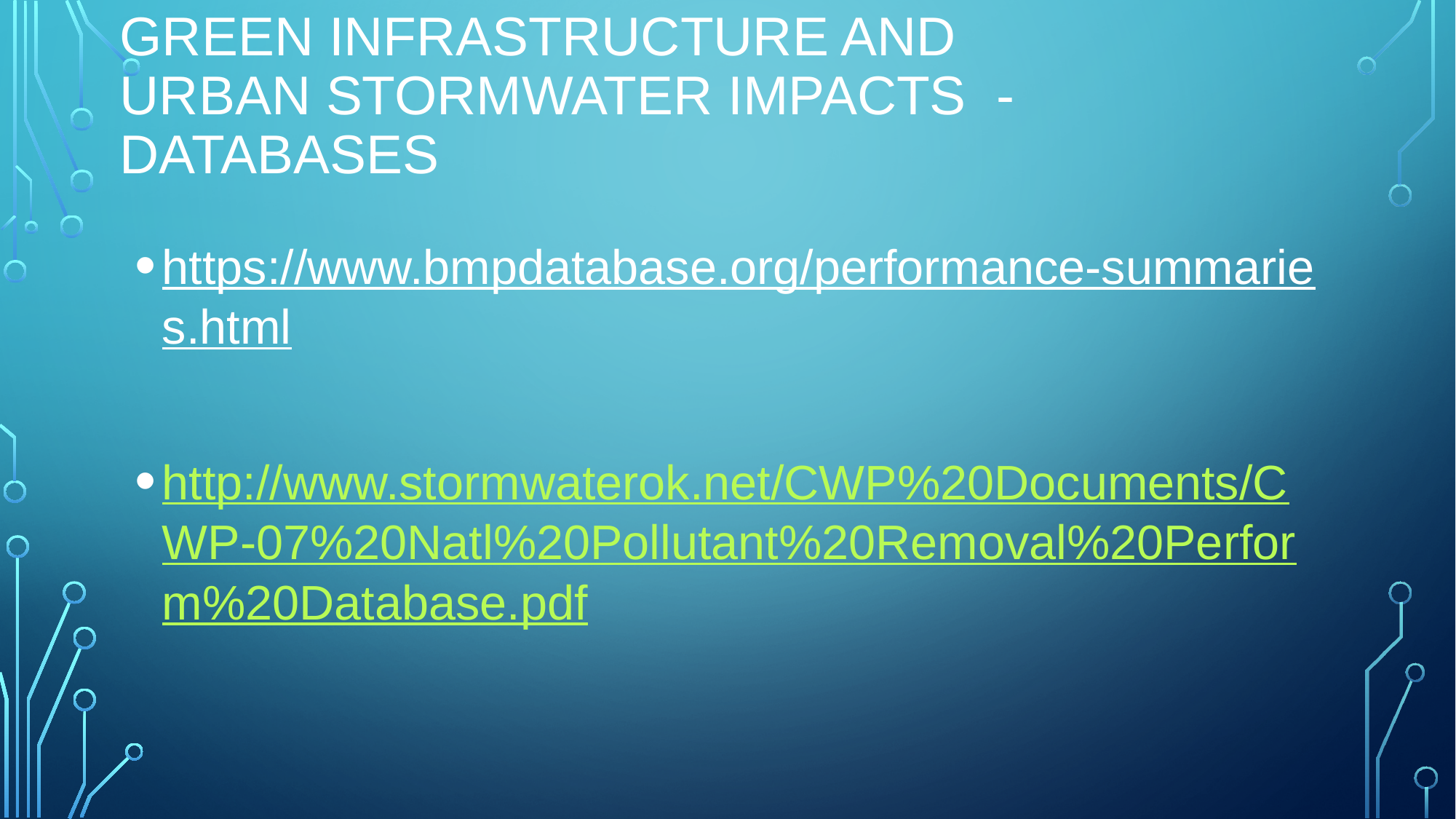

# Green Infrastructure and Urban Stormwater Impacts  - DAtabases
https://www.bmpdatabase.org/performance-summaries.html
http://www.stormwaterok.net/CWP%20Documents/CWP-07%20Natl%20Pollutant%20Removal%20Perform%20Database.pdf